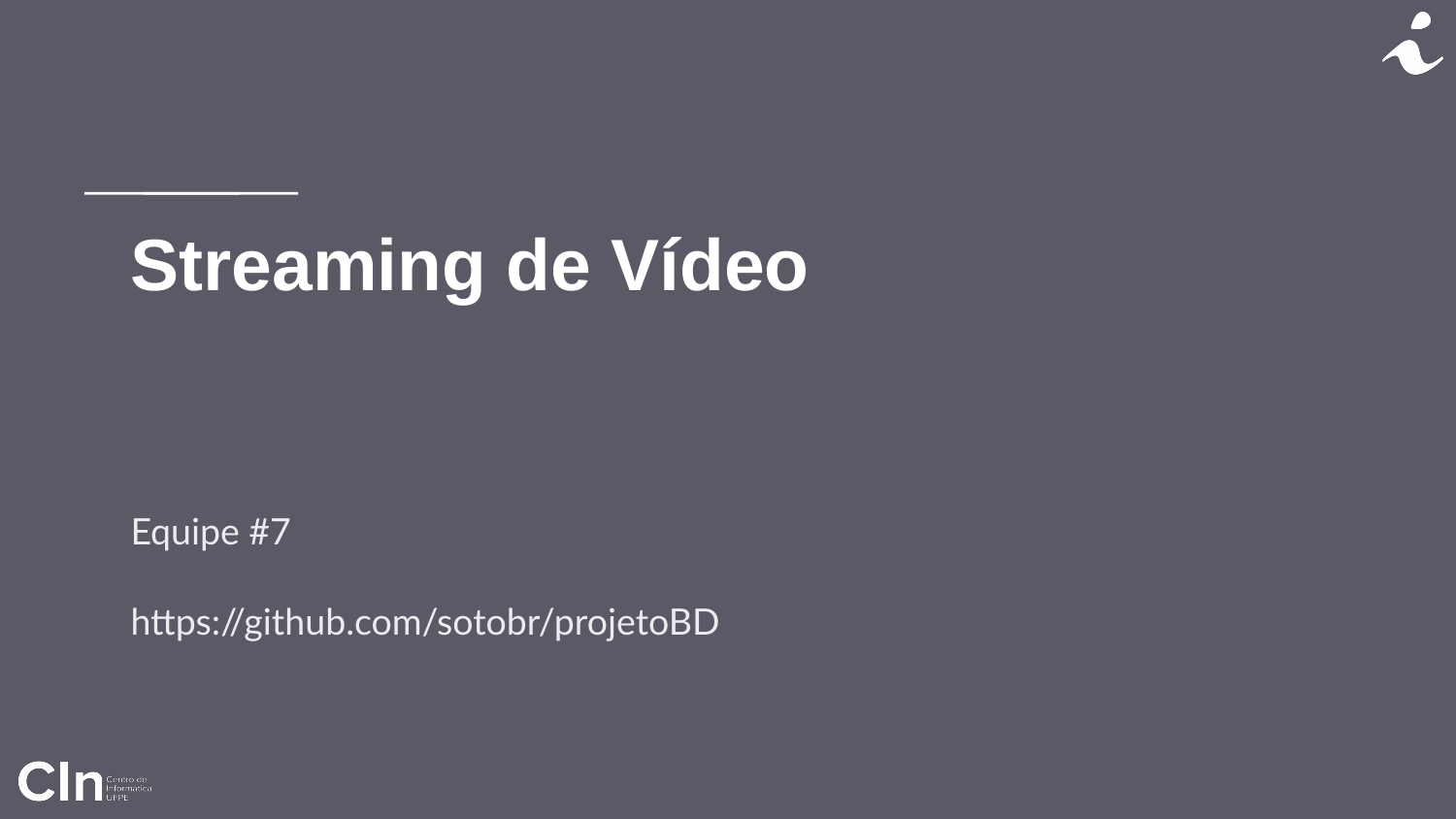

# Streaming de Vídeo
Equipe #7
https://github.com/sotobr/projetoBD